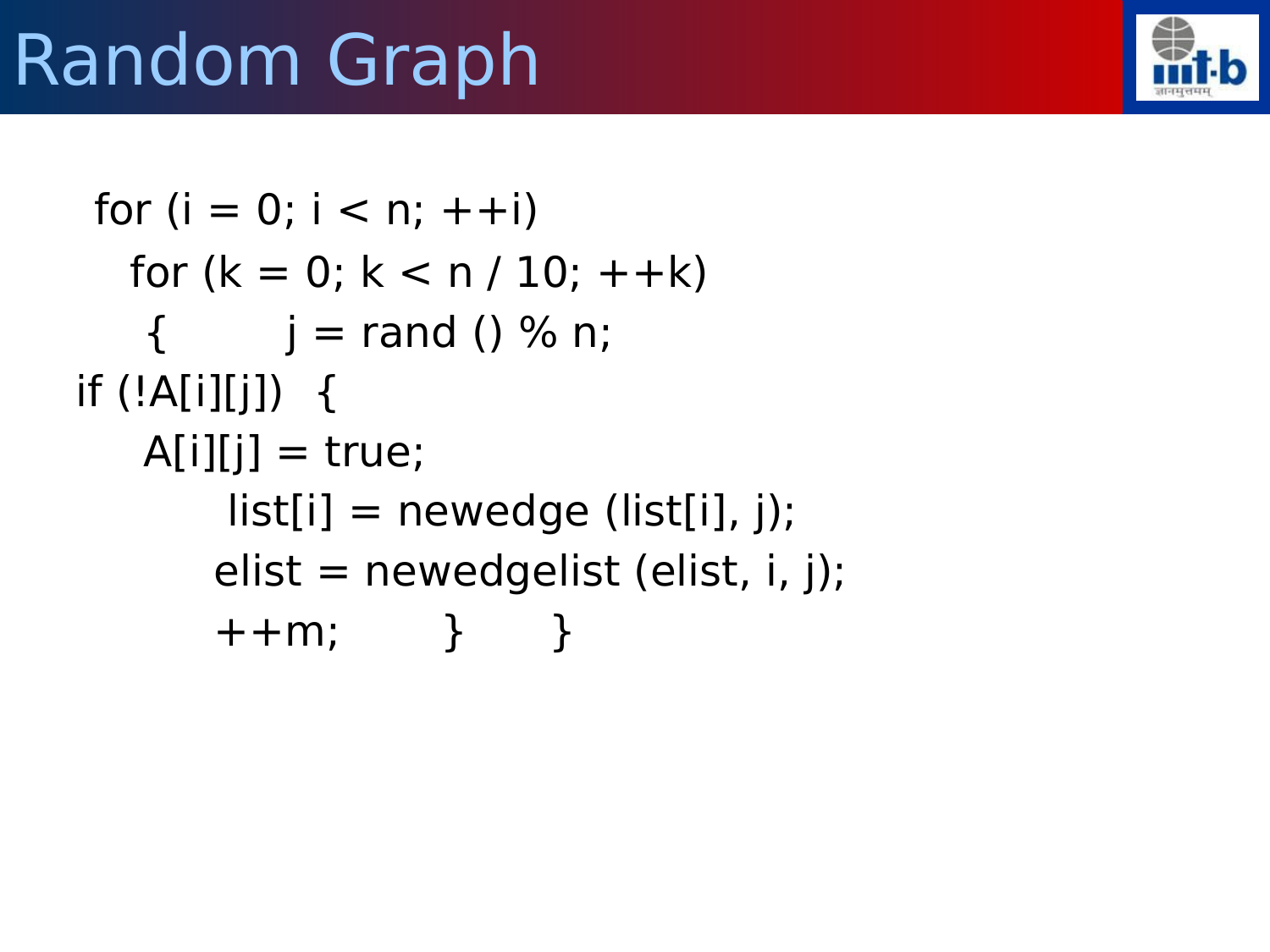

Random Graph
 for (i = 0; i < n; ++i)
    for (k = 0; k < n / 10; ++k)
     {	j = rand () % n;
if (!A[i][j])	  {
     A[i][j] = true;
	     list[i] = newedge (list[i], j);
	    elist = newedgelist (elist, i, j);
	    ++m;	  }      }